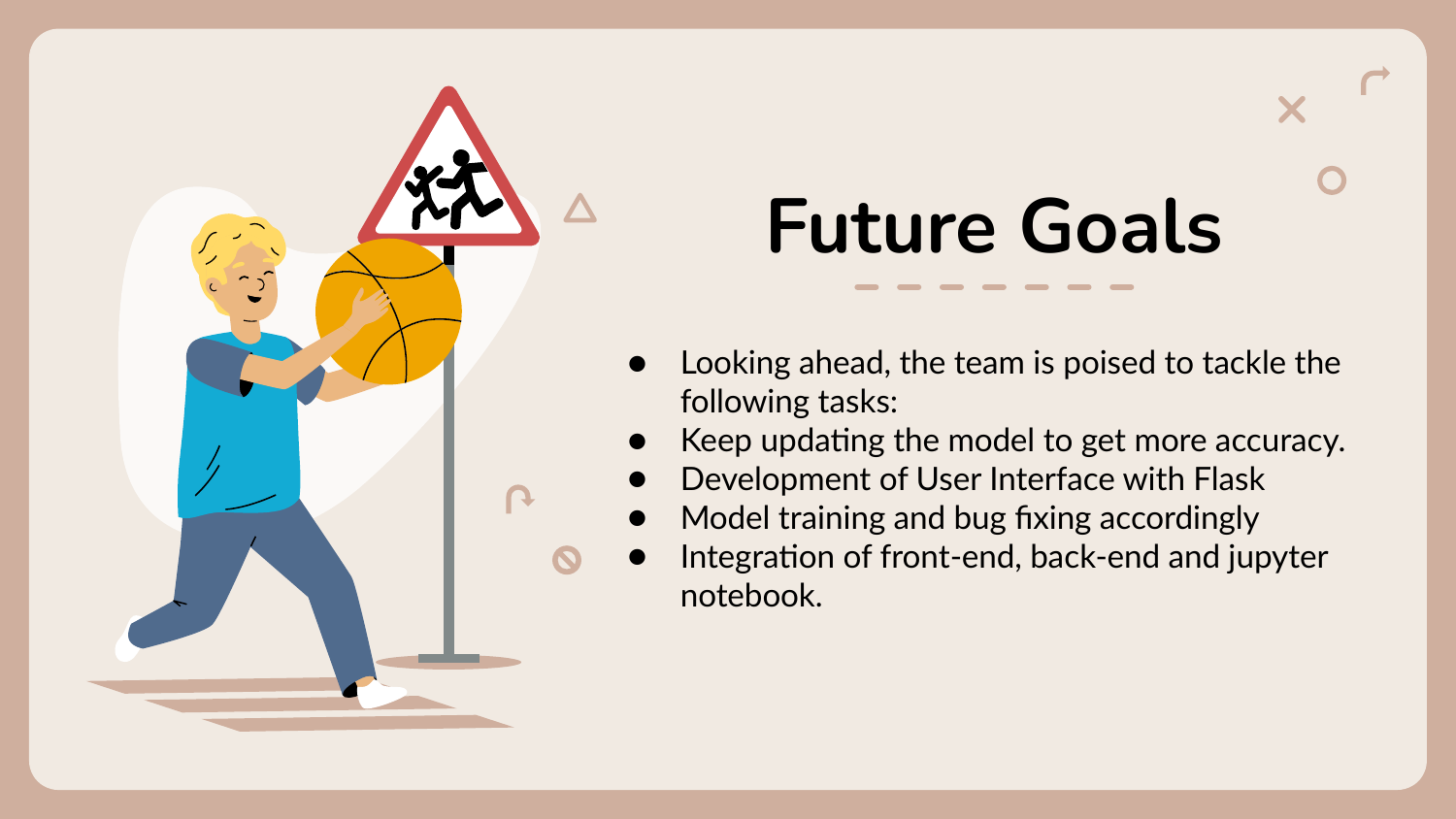

# Future Goals

Looking ahead, the team is poised to tackle the following tasks:
Keep updating the model to get more accuracy.
Development of User Interface with Flask
Model training and bug fixing accordingly
Integration of front-end, back-end and jupyter notebook.